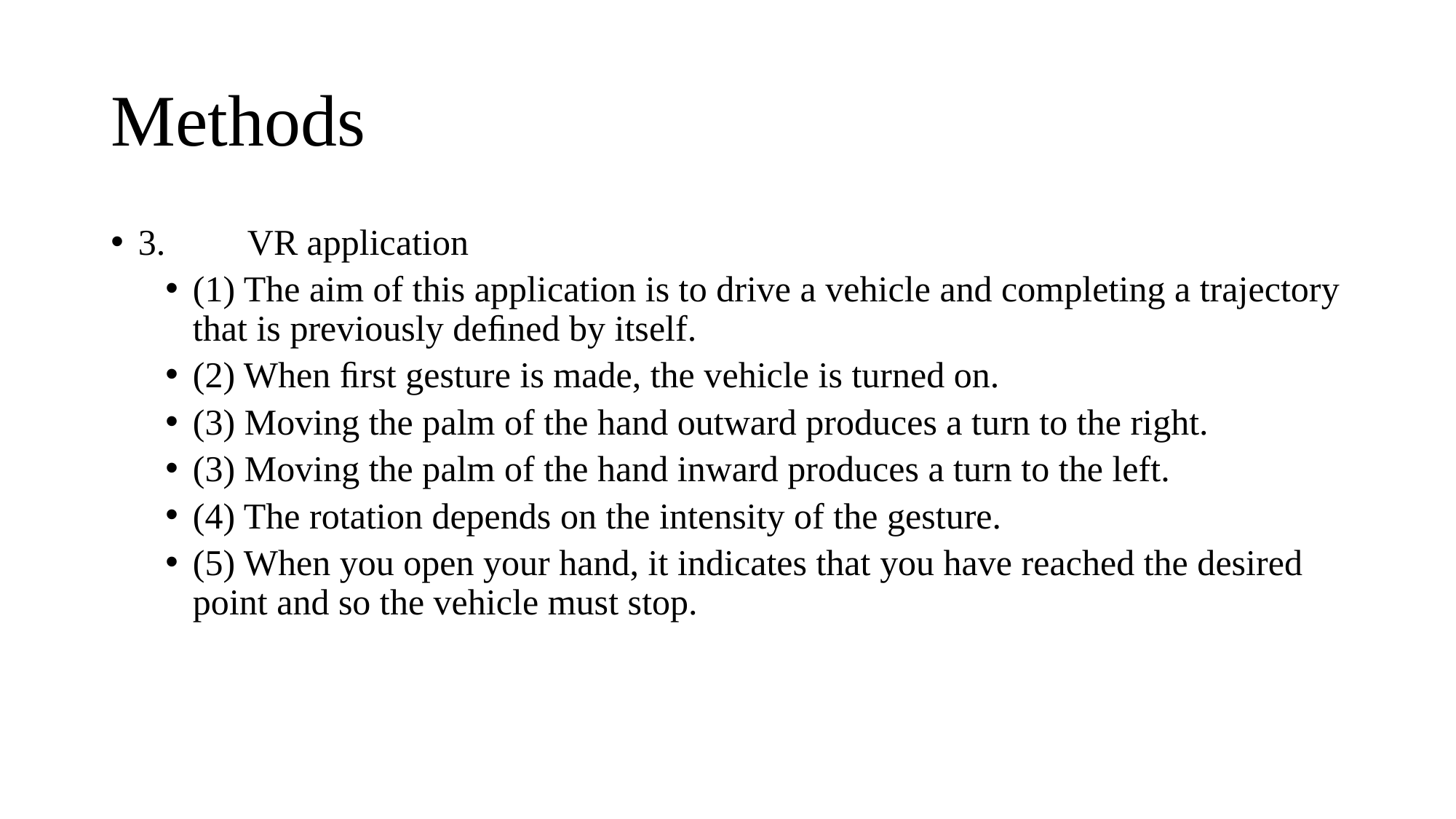

# Methods
3.	VR application
(1) The aim of this application is to drive a vehicle and completing a trajectory that is previously deﬁned by itself.
(2) When ﬁrst gesture is made, the vehicle is turned on.
(3) Moving the palm of the hand outward produces a turn to the right.
(3) Moving the palm of the hand inward produces a turn to the left.
(4) The rotation depends on the intensity of the gesture.
(5) When you open your hand, it indicates that you have reached the desired point and so the vehicle must stop.